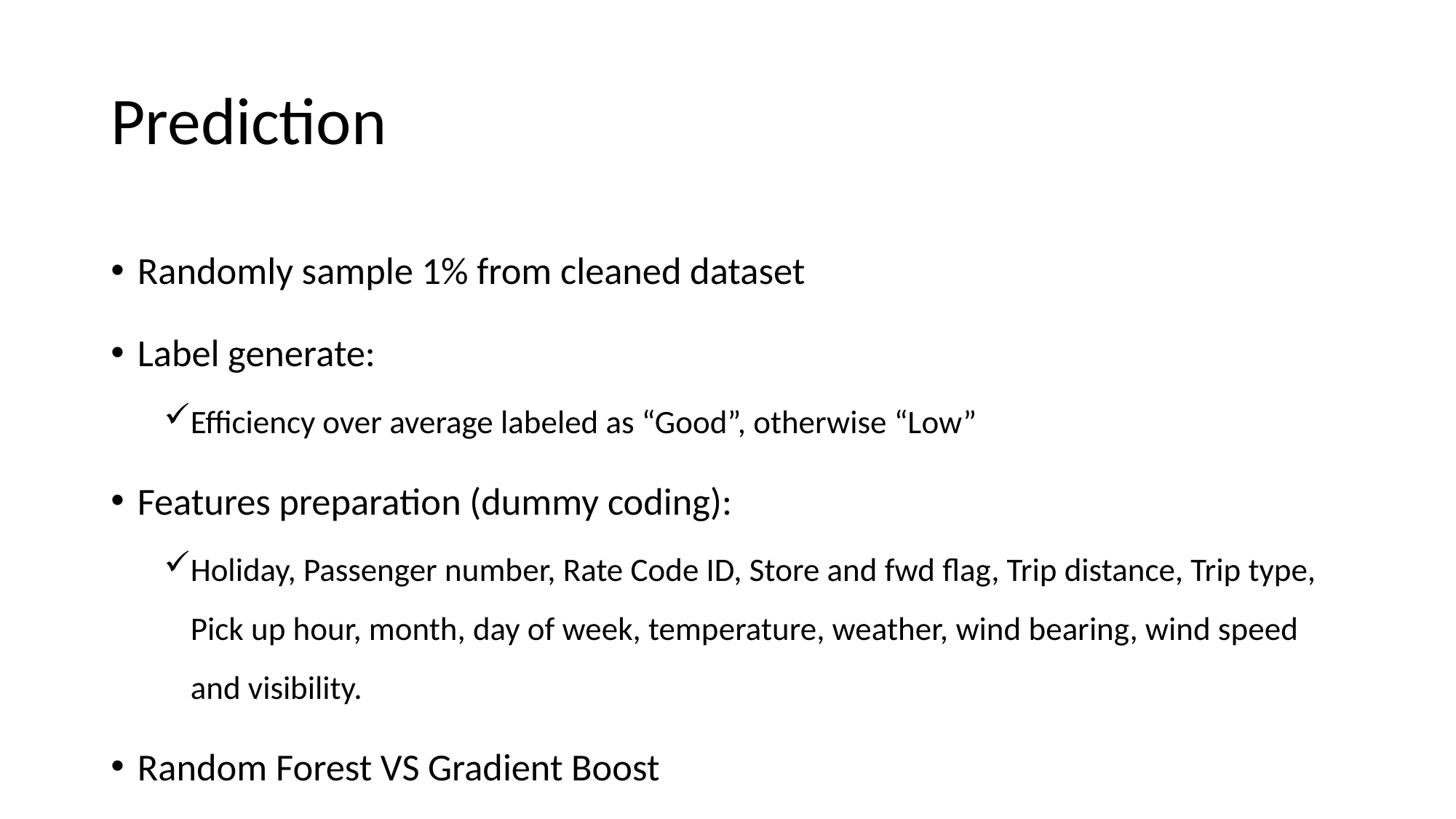

# Prediction
Randomly sample 1% from cleaned dataset
Label generate:
Efficiency over average labeled as “Good”, otherwise “Low”
Features preparation (dummy coding):
Holiday, Passenger number, Rate Code ID, Store and fwd flag, Trip distance, Trip type, Pick up hour, month, day of week, temperature, weather, wind bearing, wind speed and visibility.
Random Forest VS Gradient Boost